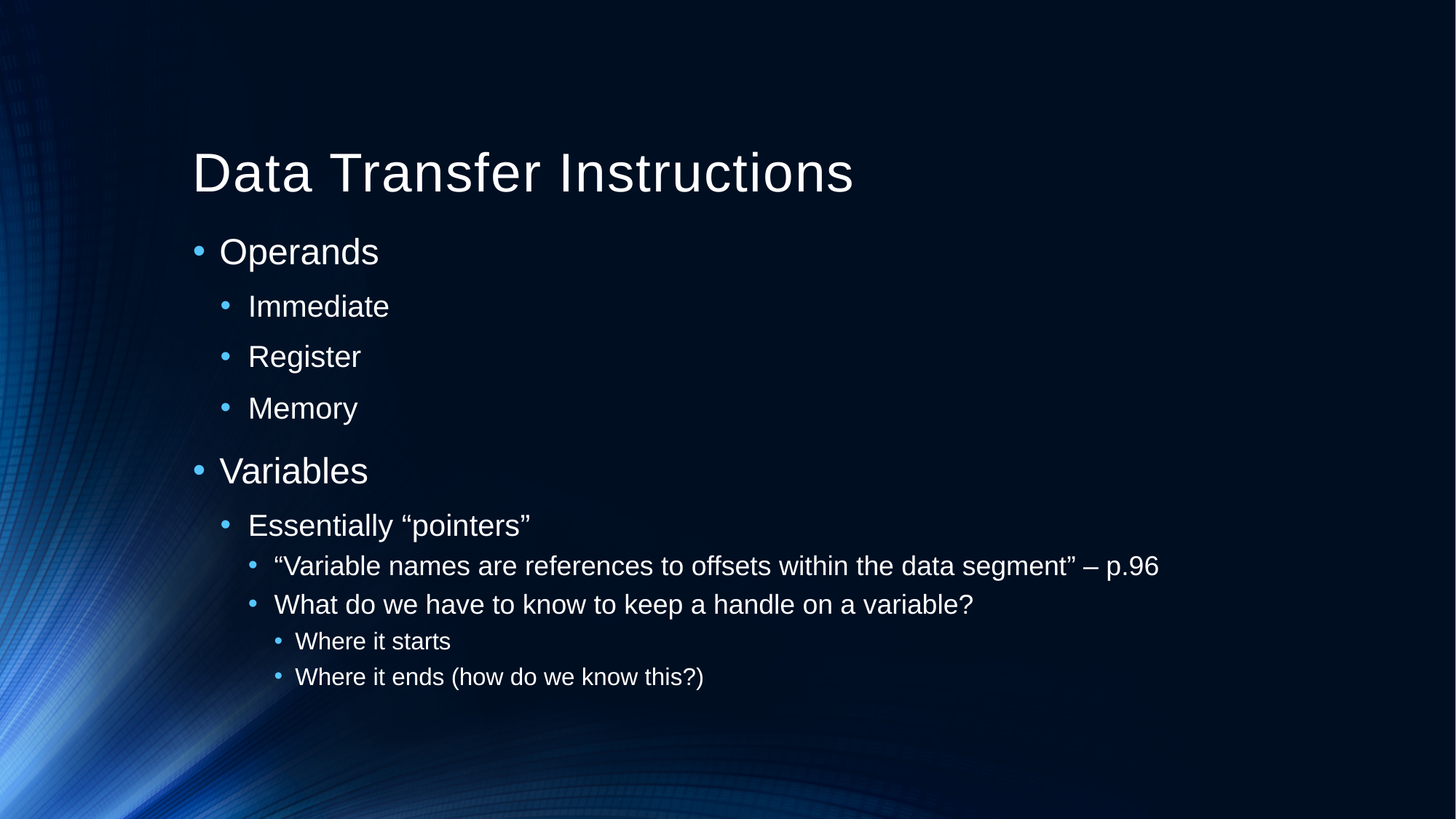

# Data Transfer Instructions
Operands
Immediate
Register
Memory
Variables
Essentially “pointers”
“Variable names are references to offsets within the data segment” – p.96
What do we have to know to keep a handle on a variable?
Where it starts
Where it ends (how do we know this?)